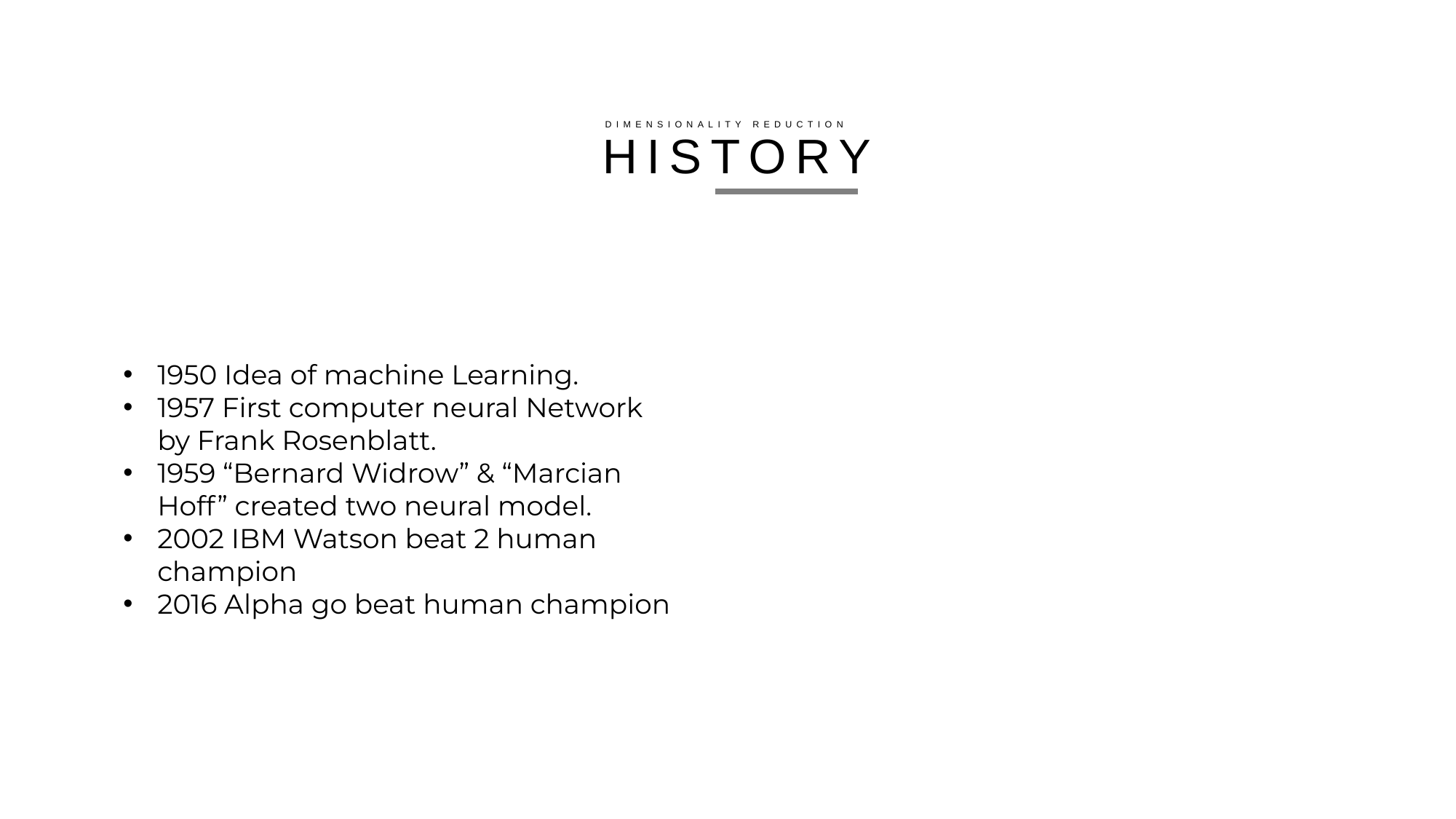

DIMENSIONALITY REDUCTION
# HISTORY
1950 Idea of machine Learning.
1957 First computer neural Network by Frank Rosenblatt.
1959 “Bernard Widrow” & “Marcian Hoff” created two neural model.
2002 IBM Watson beat 2 human champion
2016 Alpha go beat human champion